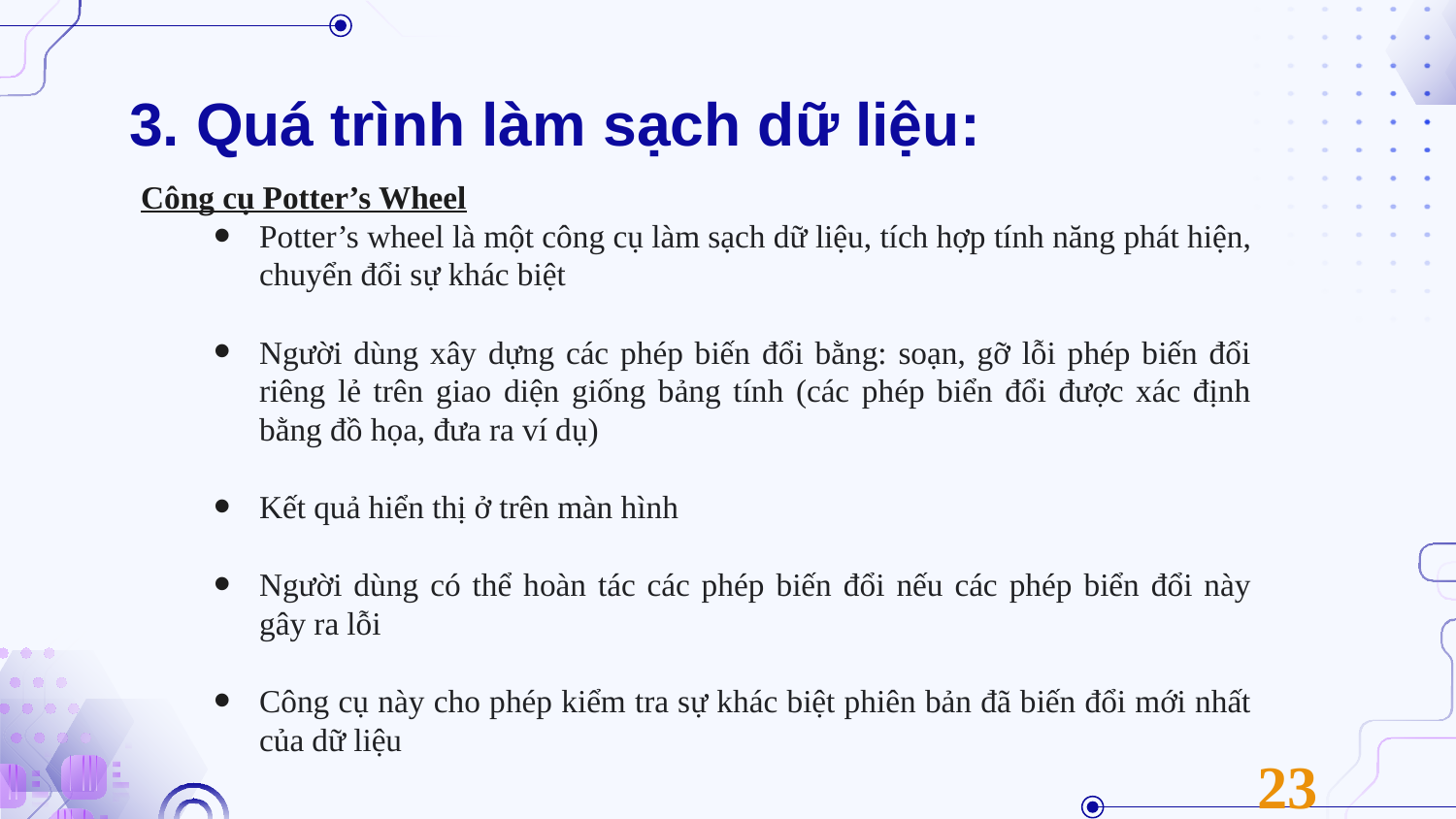

# 3. Quá trình làm sạch dữ liệu:
Công cụ Potter’s Wheel
Potter’s wheel là một công cụ làm sạch dữ liệu, tích hợp tính năng phát hiện, chuyển đổi sự khác biệt

Người dùng xây dựng các phép biến đổi bằng: soạn, gỡ lỗi phép biến đổi riêng lẻ trên giao diện giống bảng tính (các phép biển đổi được xác định bằng đồ họa, đưa ra ví dụ)

Kết quả hiển thị ở trên màn hình

Người dùng có thể hoàn tác các phép biến đổi nếu các phép biển đổi này gây ra lỗi

Công cụ này cho phép kiểm tra sự khác biệt phiên bản đã biến đổi mới nhất của dữ liệu

23